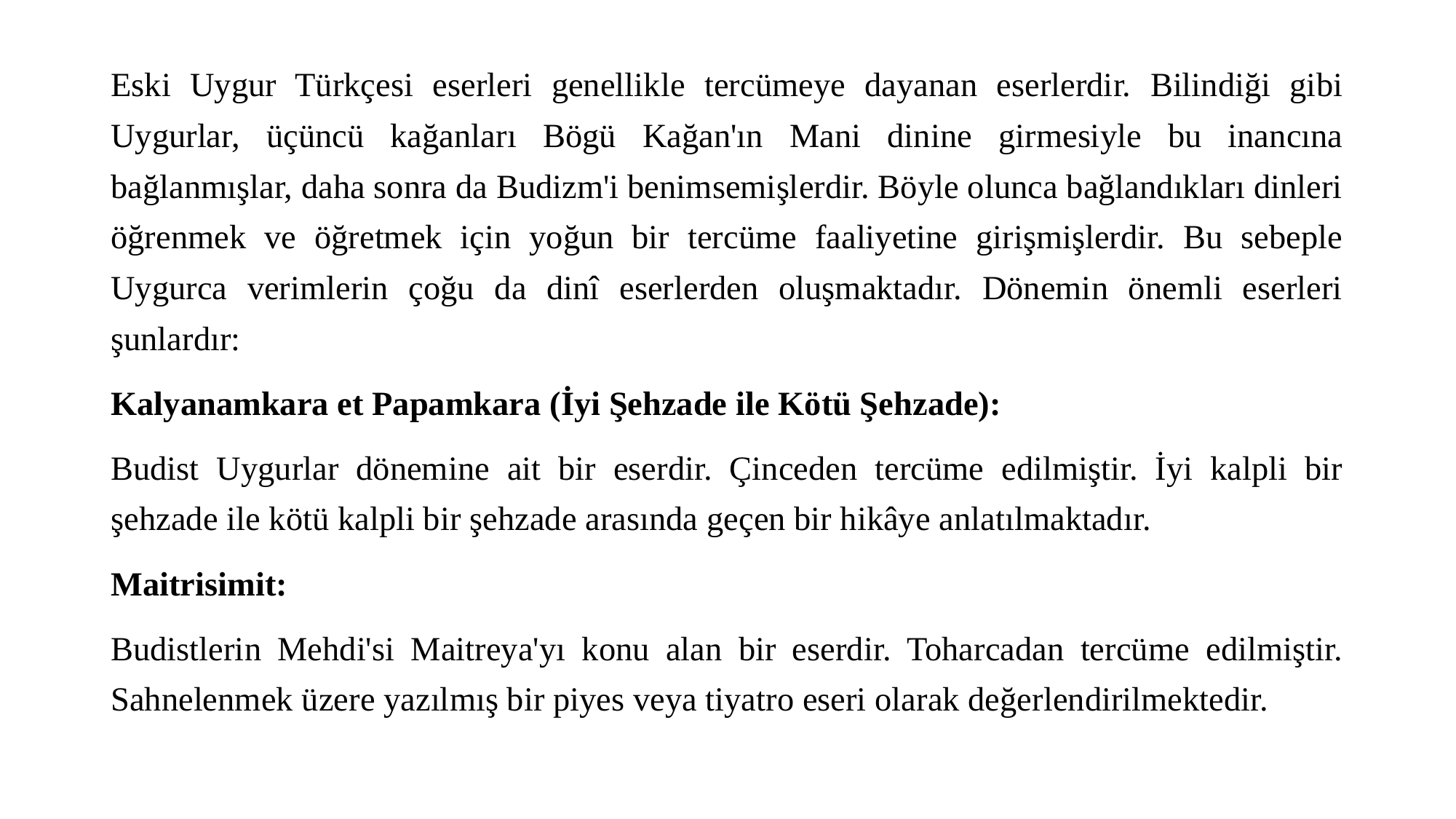

Eski Uygur Türkçesi eserleri genellikle tercümeye dayanan eserlerdir. Bilindiği gibi Uygurlar, üçüncü kağanları Bögü Kağan'ın Mani dinine girmesiyle bu inancına bağlanmışlar, daha sonra da Budizm'i benimsemişlerdir. Böyle olunca bağlandıkları dinleri öğrenmek ve öğretmek için yoğun bir tercüme faaliyetine girişmişlerdir. Bu sebeple Uygurca verimlerin çoğu da dinî eserlerden oluşmaktadır. Dönemin önemli eserleri şunlardır:
Kalyanamkara et Papamkara (İyi Şehzade ile Kötü Şehzade):
Budist Uygurlar dönemine ait bir eserdir. Çinceden tercüme edilmiştir. İyi kalpli bir şehzade ile kötü kalpli bir şehzade arasında geçen bir hikâye anlatılmaktadır.
Maitrisimit:
Budistlerin Mehdi'si Maitreya'yı konu alan bir eserdir. Toharcadan tercüme edilmiştir. Sahnelenmek üzere yazılmış bir piyes veya tiyatro eseri olarak değerlendirilmektedir.